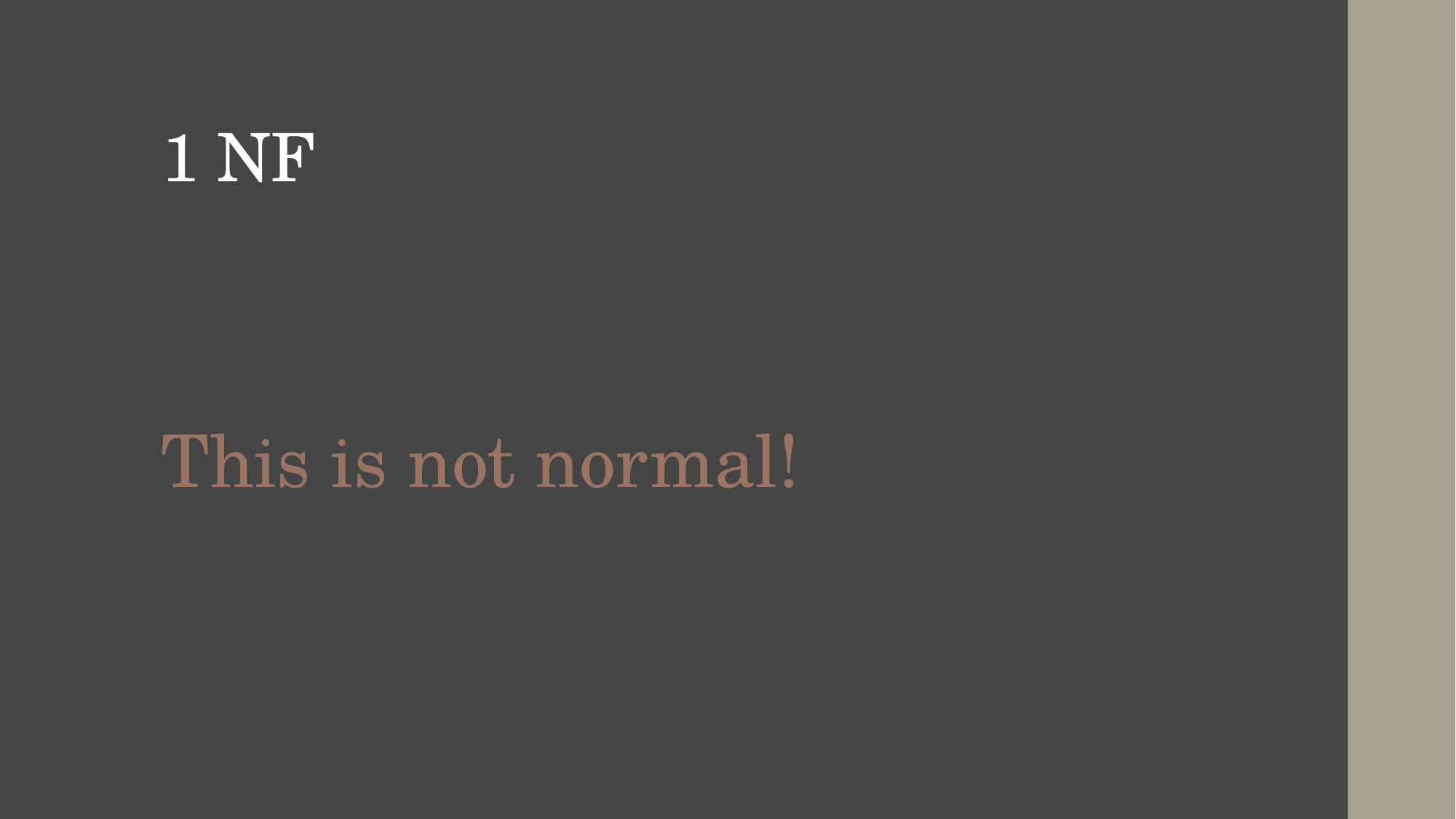

# 1 NF
This is not normal!